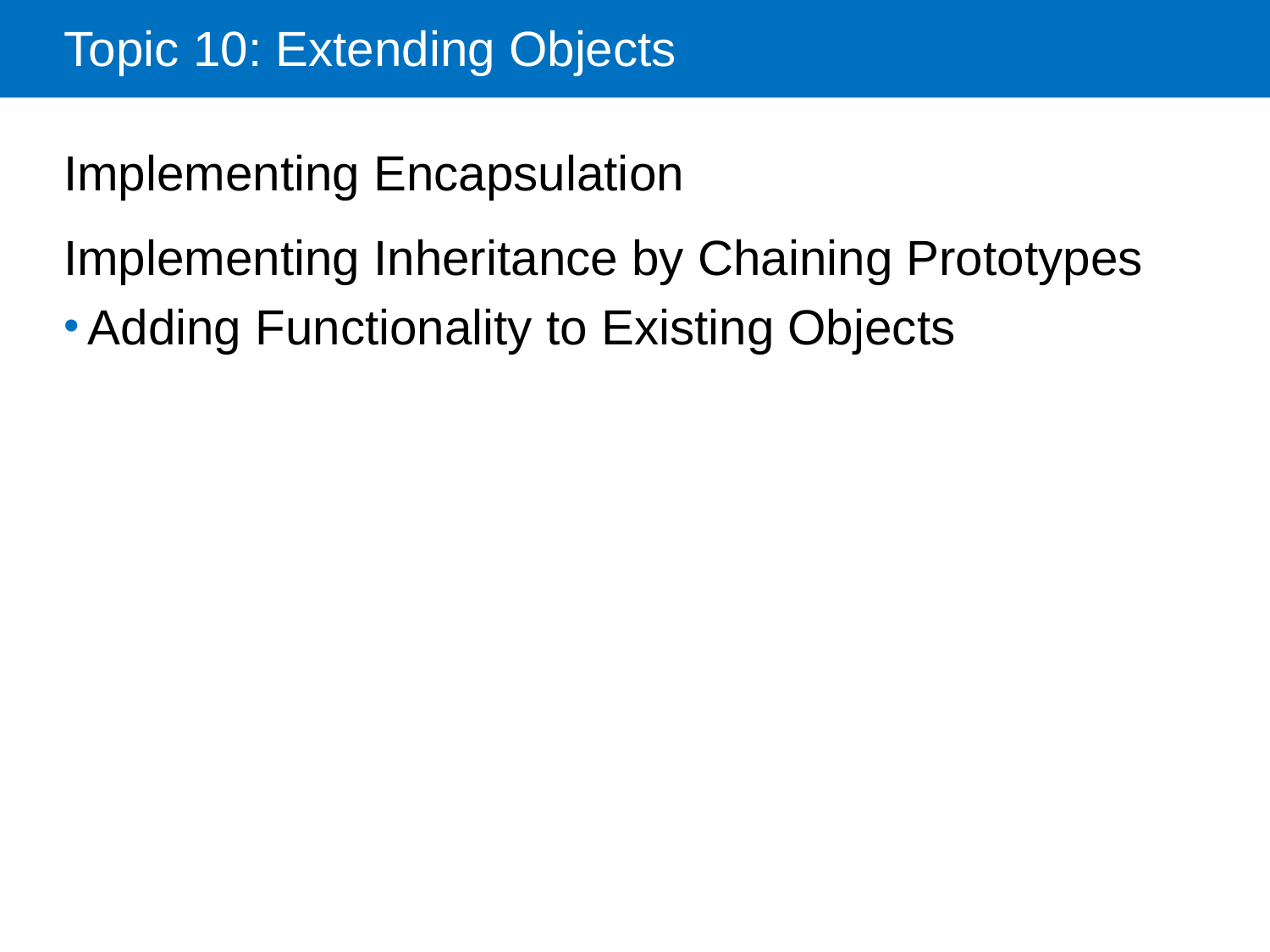

# Topic 10: Extending Objects
Implementing Encapsulation
Implementing Inheritance by Chaining Prototypes
Adding Functionality to Existing Objects